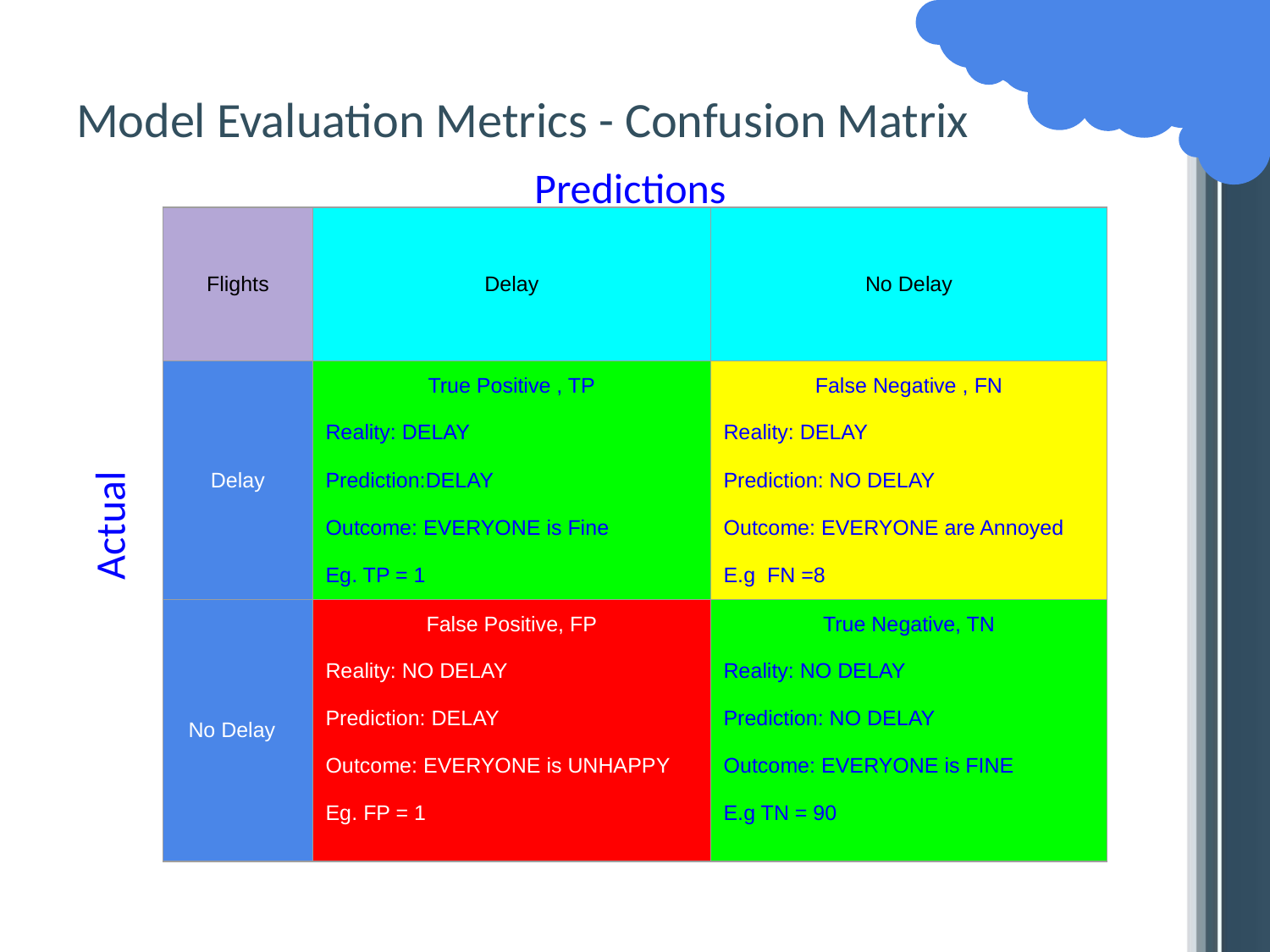

# Model Evaluation Metrics - Confusion Matrix
Predictions
| Flights | Delay | No Delay |
| --- | --- | --- |
| Delay | True Positive , TP Reality: DELAY Prediction:DELAY Outcome: EVERYONE is Fine Eg. TP = 1 | False Negative , FN Reality: DELAY Prediction: NO DELAY Outcome: EVERYONE are Annoyed E.g FN =8 |
| No Delay | False Positive, FP Reality: NO DELAY Prediction: DELAY Outcome: EVERYONE is UNHAPPY Eg. FP = 1 | True Negative, TN Reality: NO DELAY Prediction: NO DELAY Outcome: EVERYONE is FINE E.g TN = 90 |
Actual